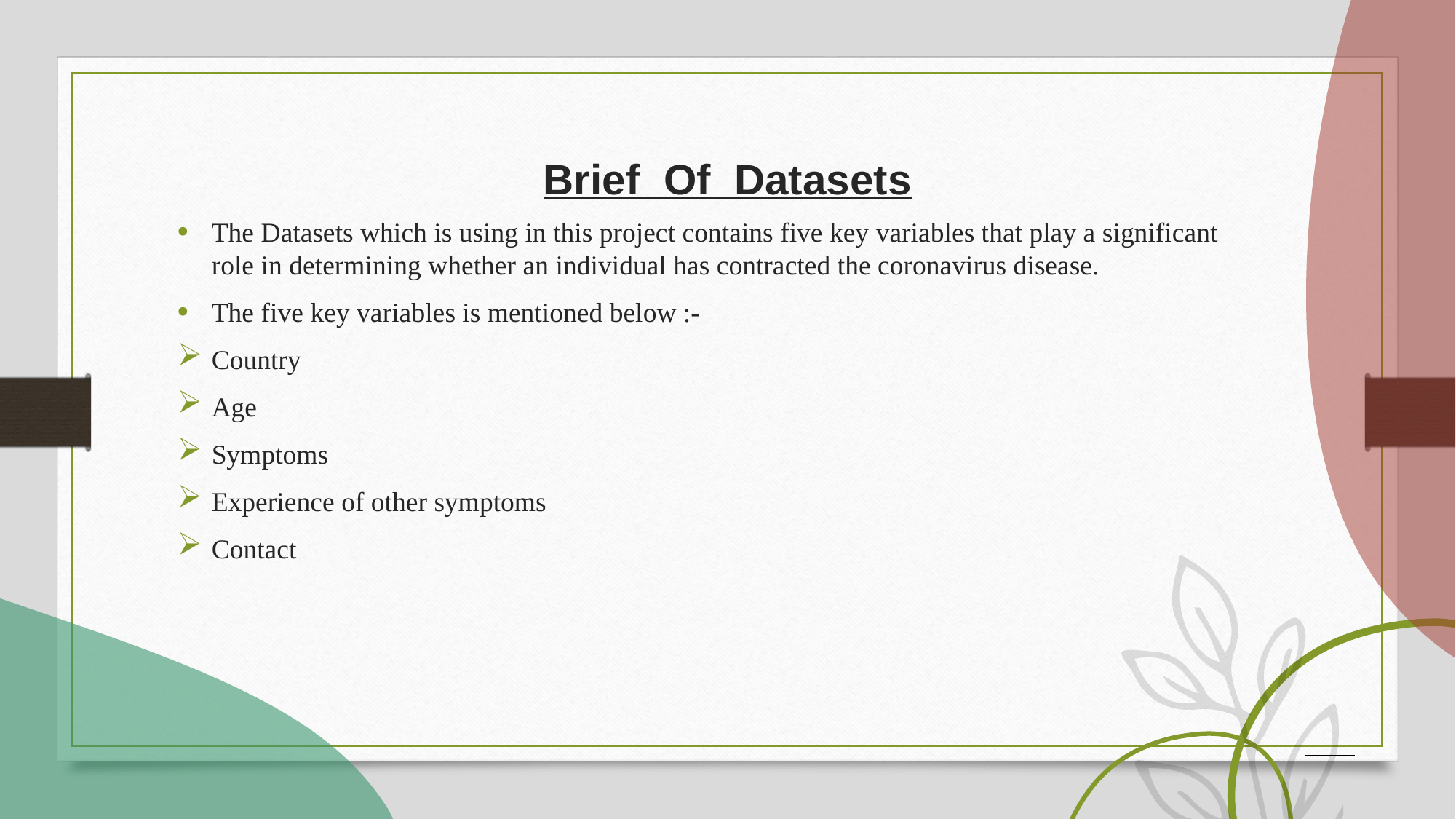

# Brief  Of  Datasets
The Datasets which is using in this project contains five key variables that play a significant role in determining whether an individual has contracted the coronavirus disease.
The five key variables is mentioned below :-
Country
Age
Symptoms
Experience of other symptoms
Contact